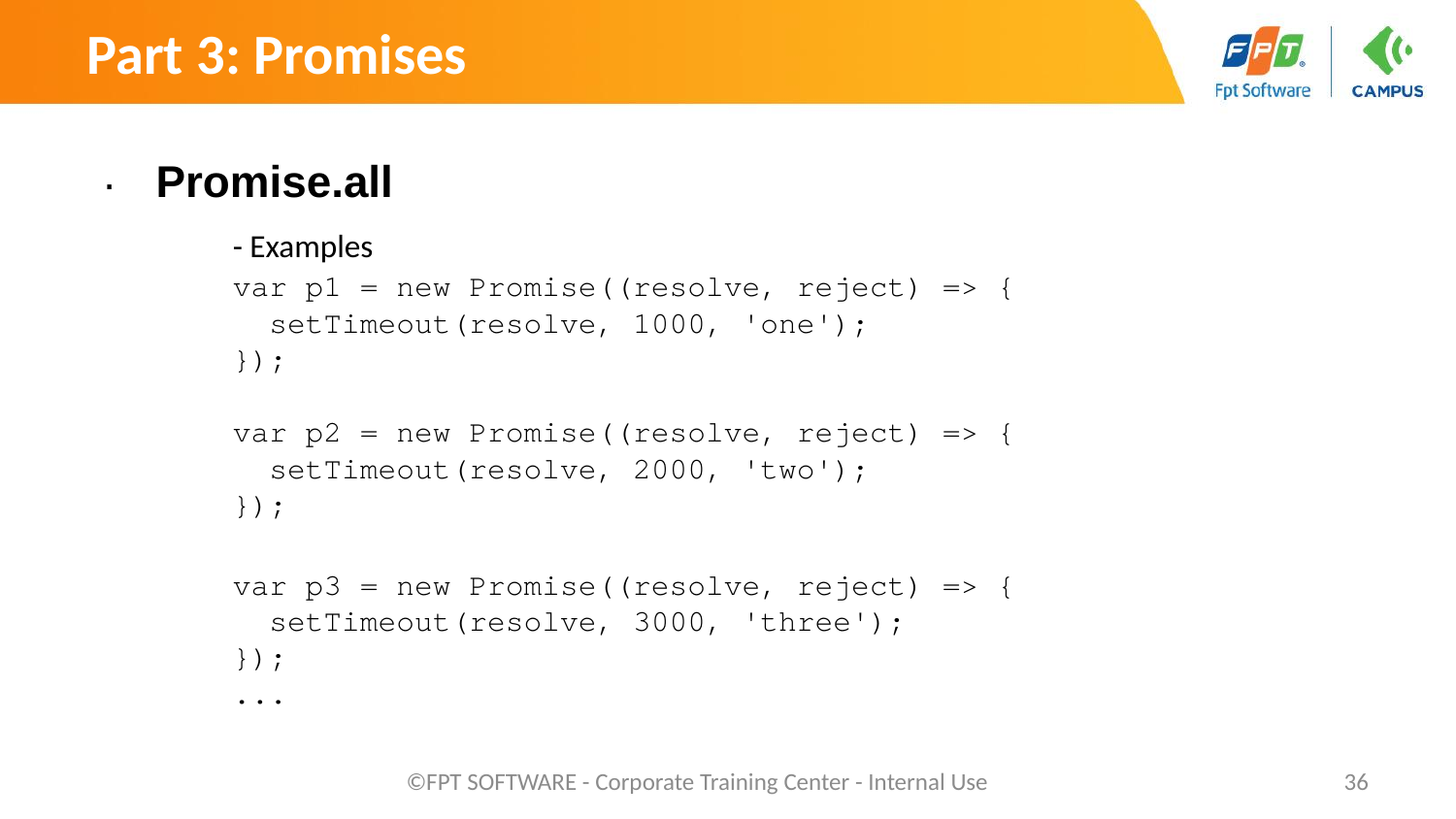

Part 3: Promises
Promise.all
	- Examples
	var p1 = new Promise((resolve, reject) => {
  	  setTimeout(resolve, 1000, 'one');
	});

	var p2 = new Promise((resolve, reject) => {
  	  setTimeout(resolve, 2000, 'two');
	});

	var p3 = new Promise((resolve, reject) => {
  	  setTimeout(resolve, 3000, 'three');
	});
	...

©FPT SOFTWARE - Corporate Training Center - Internal Use
36